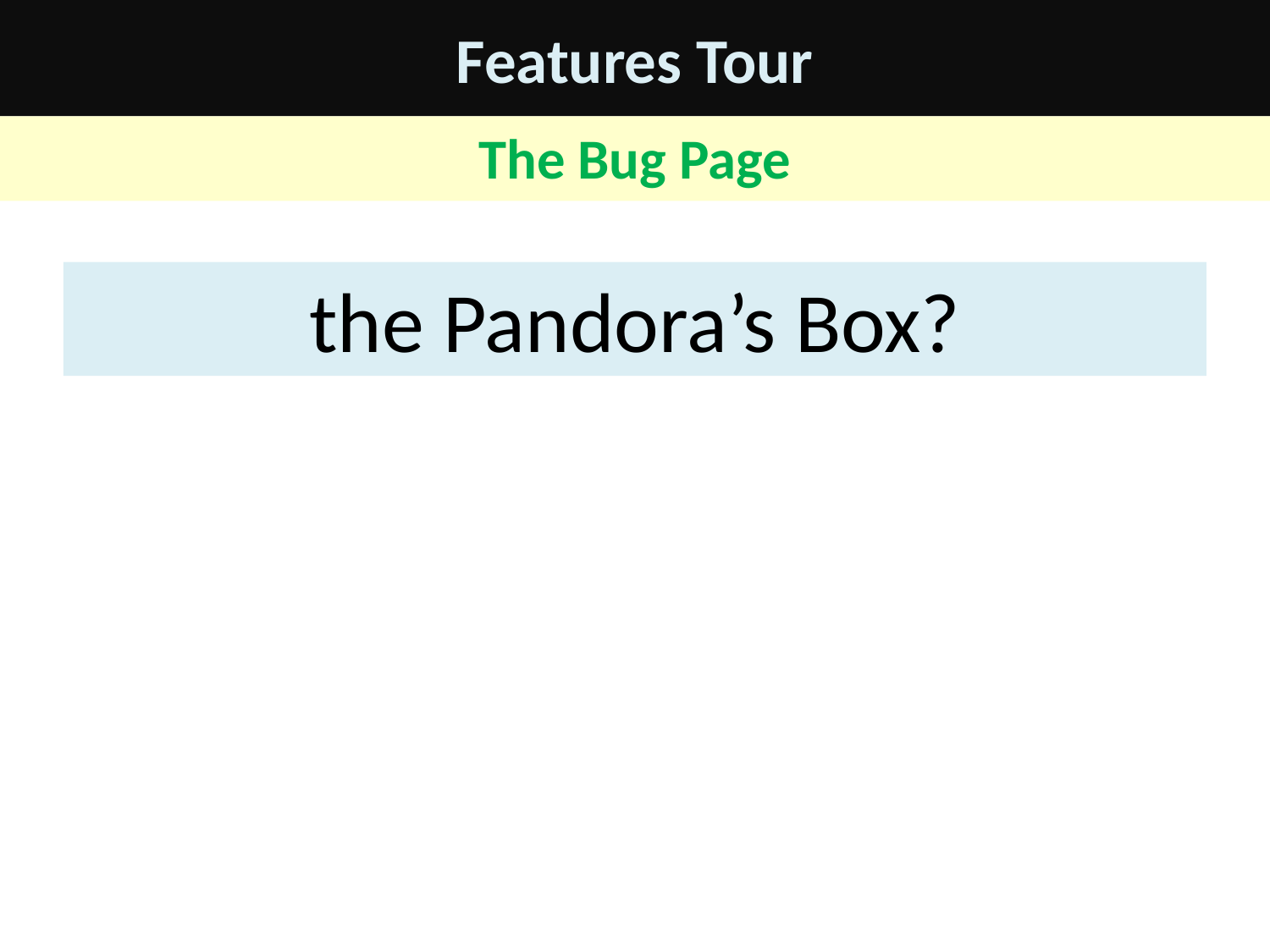

# Features Tour
The Bug Page
the Pandora’s Box?